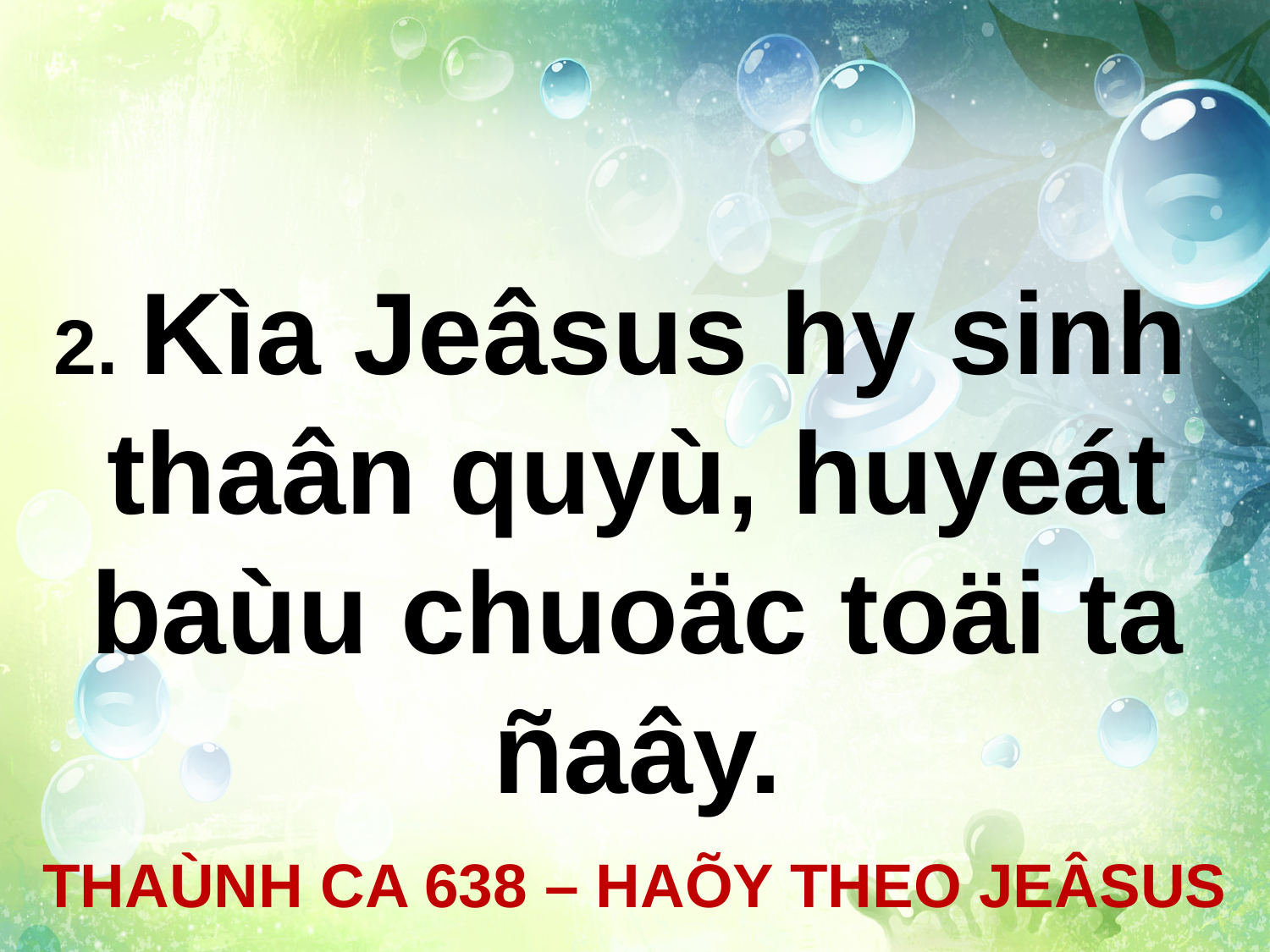

2. Kìa Jeâsus hy sinh
thaân quyù, huyeát baùu chuoäc toäi ta ñaây.
THAÙNH CA 638 – HAÕY THEO JEÂSUS